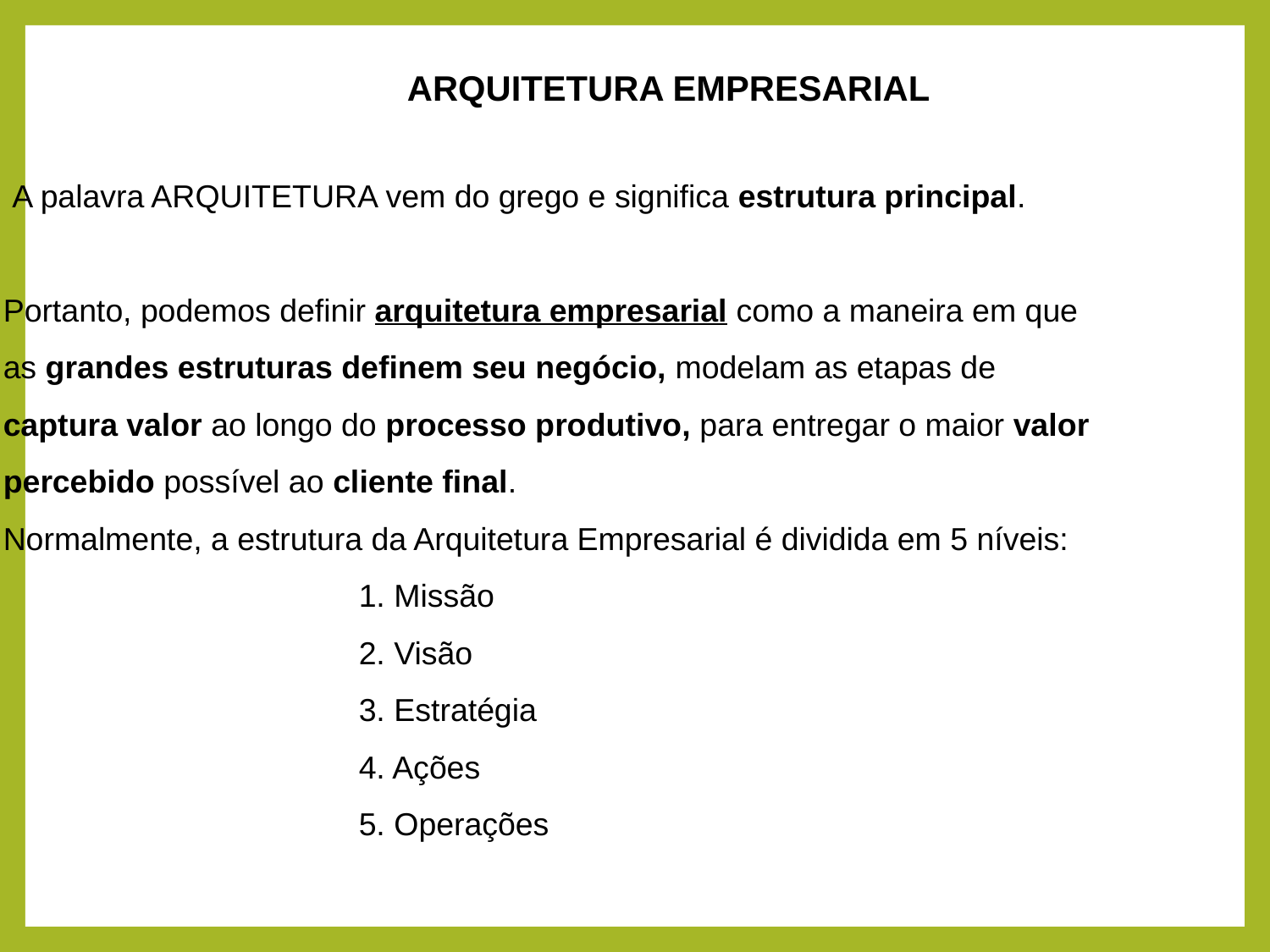

ARQUITETURA EMPRESARIAL
 A palavra ARQUITETURA vem do grego e significa estrutura principal.

Portanto, podemos definir arquitetura empresarial como a maneira em que
as grandes estruturas definem seu negócio, modelam as etapas de
captura valor ao longo do processo produtivo, para entregar o maior valor
percebido possível ao cliente final.
Normalmente, a estrutura da Arquitetura Empresarial é dividida em 5 níveis:
                                        1. Missão
                                        2. Visão
                                        3. Estratégia
                                        4. Ações
                                        5. Operações